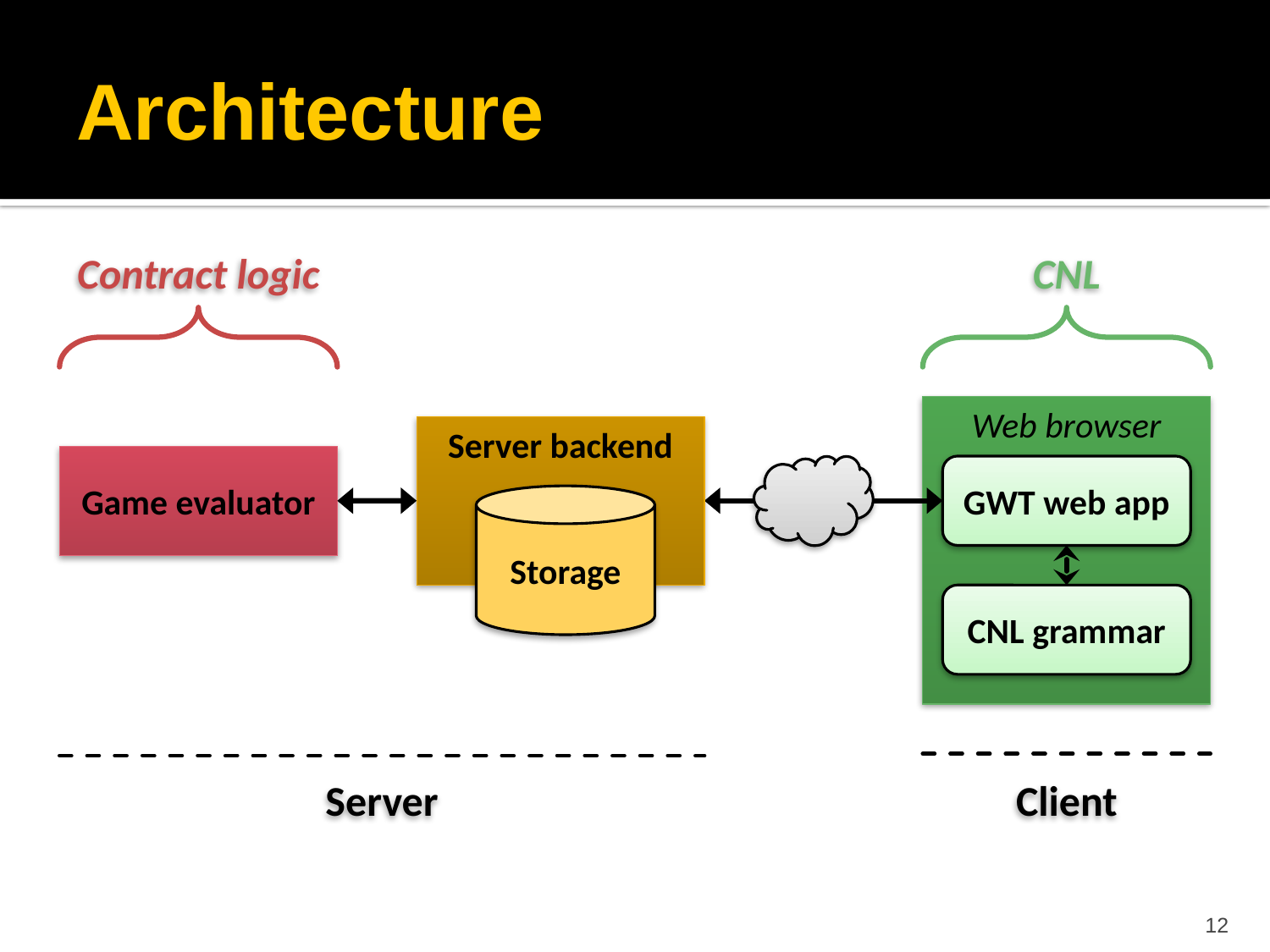

# Architecture

Contract logic
CNL
Web browser
Server backend
Game evaluator

GWT web app
Storage
CNL grammar
Server
Client
12